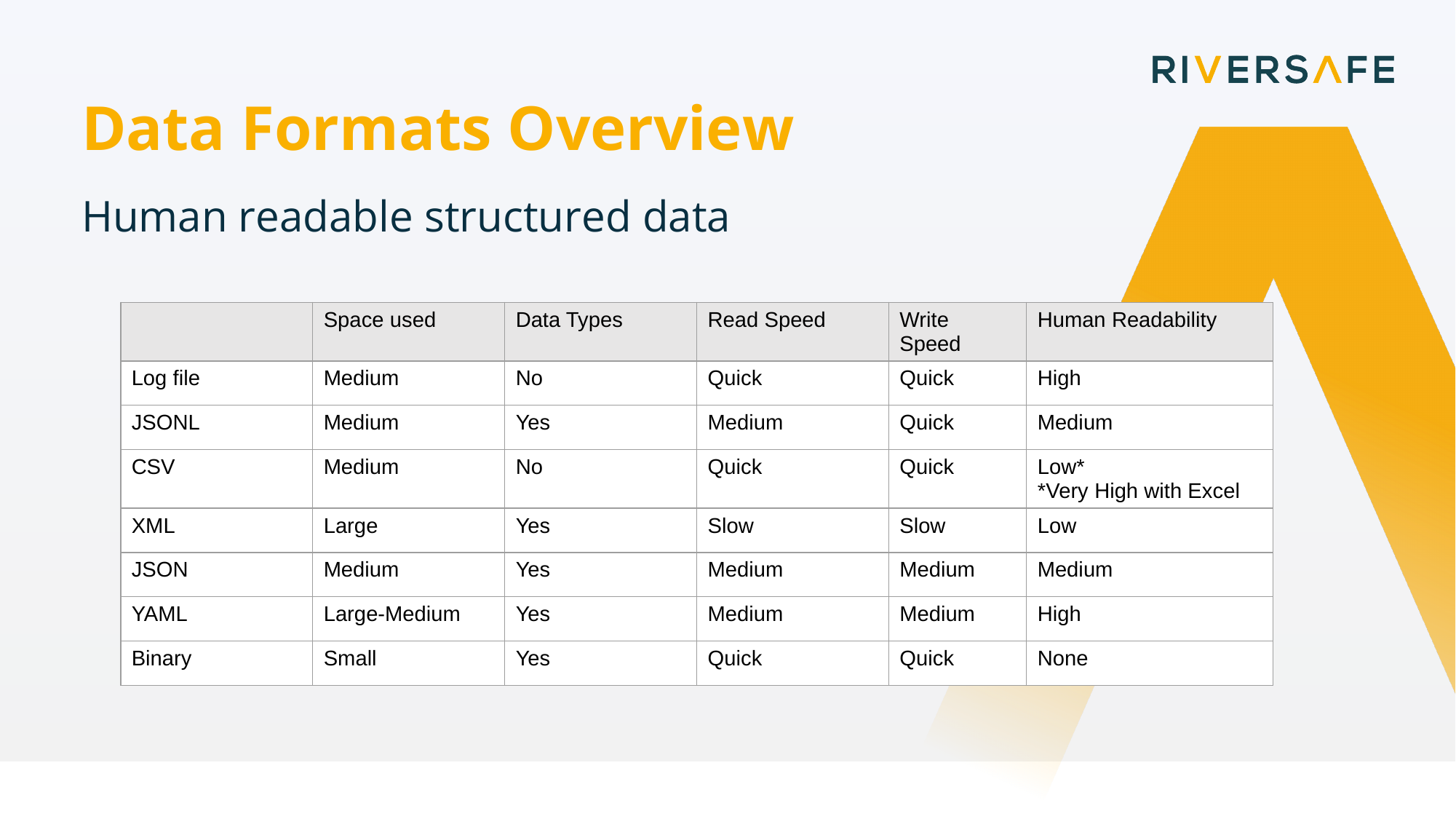

Data Formats Overview
Human readable structured data

|  | Space used | Data Types | Read Speed | Write Speed | Human Readability |
| --- | --- | --- | --- | --- | --- |
| Log file | Medium | No | Quick | Quick | High |
| JSONL | Medium | Yes | Medium | Quick | Medium |
| CSV | Medium | No | Quick | Quick | Low\* \*Very High with Excel |
| XML | Large | Yes | Slow | Slow | Low |
| JSON | Medium | Yes | Medium | Medium | Medium |
| YAML | Large-Medium | Yes | Medium | Medium | High |
| Binary | Small | Yes | Quick | Quick | None |